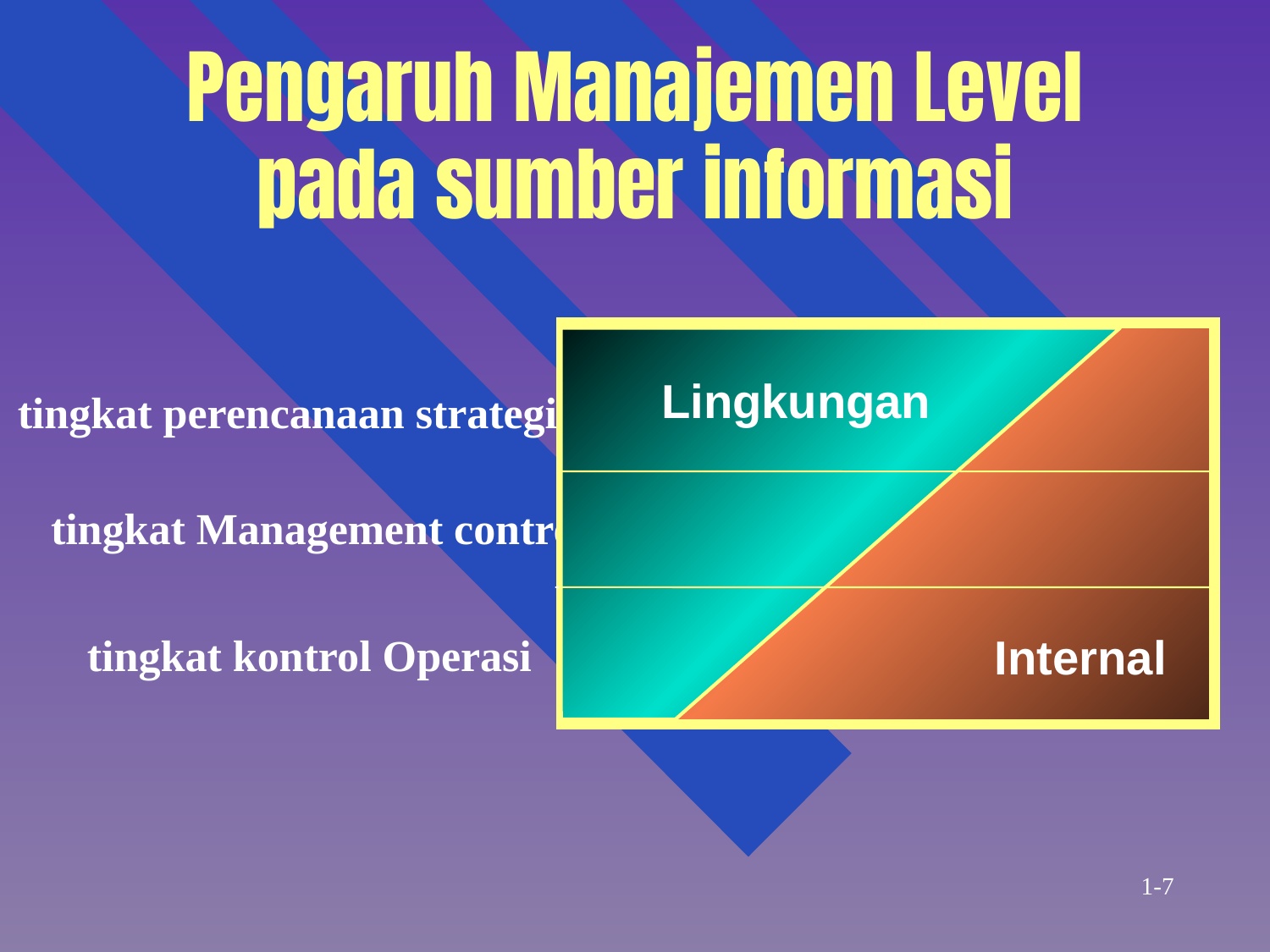

# Pengaruh Manajemen Level pada sumber informasi

Lingkungan
tingkat perencanaan strategis

tingkat Management control

tingkat kontrol Operasi
Internal
1-7